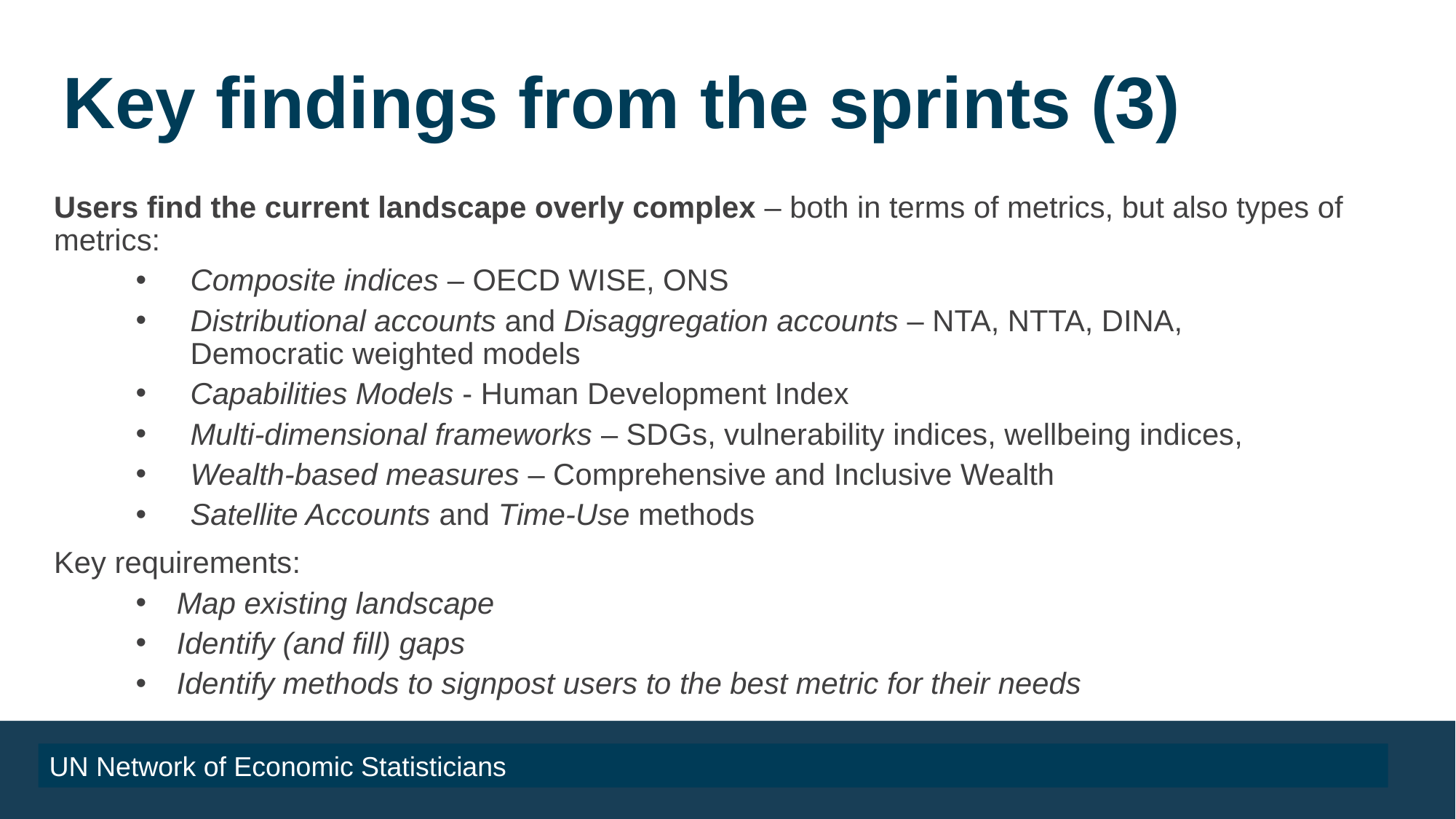

# Key findings from the sprints (3)
Users find the current landscape overly complex – both in terms of metrics, but also types of metrics:
Composite indices – OECD WISE, ONS
Distributional accounts and Disaggregation accounts – NTA, NTTA, DINA, Democratic weighted models
Capabilities Models - Human Development Index
Multi-dimensional frameworks – SDGs, vulnerability indices, wellbeing indices,
Wealth-based measures – Comprehensive and Inclusive Wealth
Satellite Accounts and Time-Use methods
Key requirements:
Map existing landscape
Identify (and fill) gaps
Identify methods to signpost users to the best metric for their needs

UN Network of Economic Statisticians